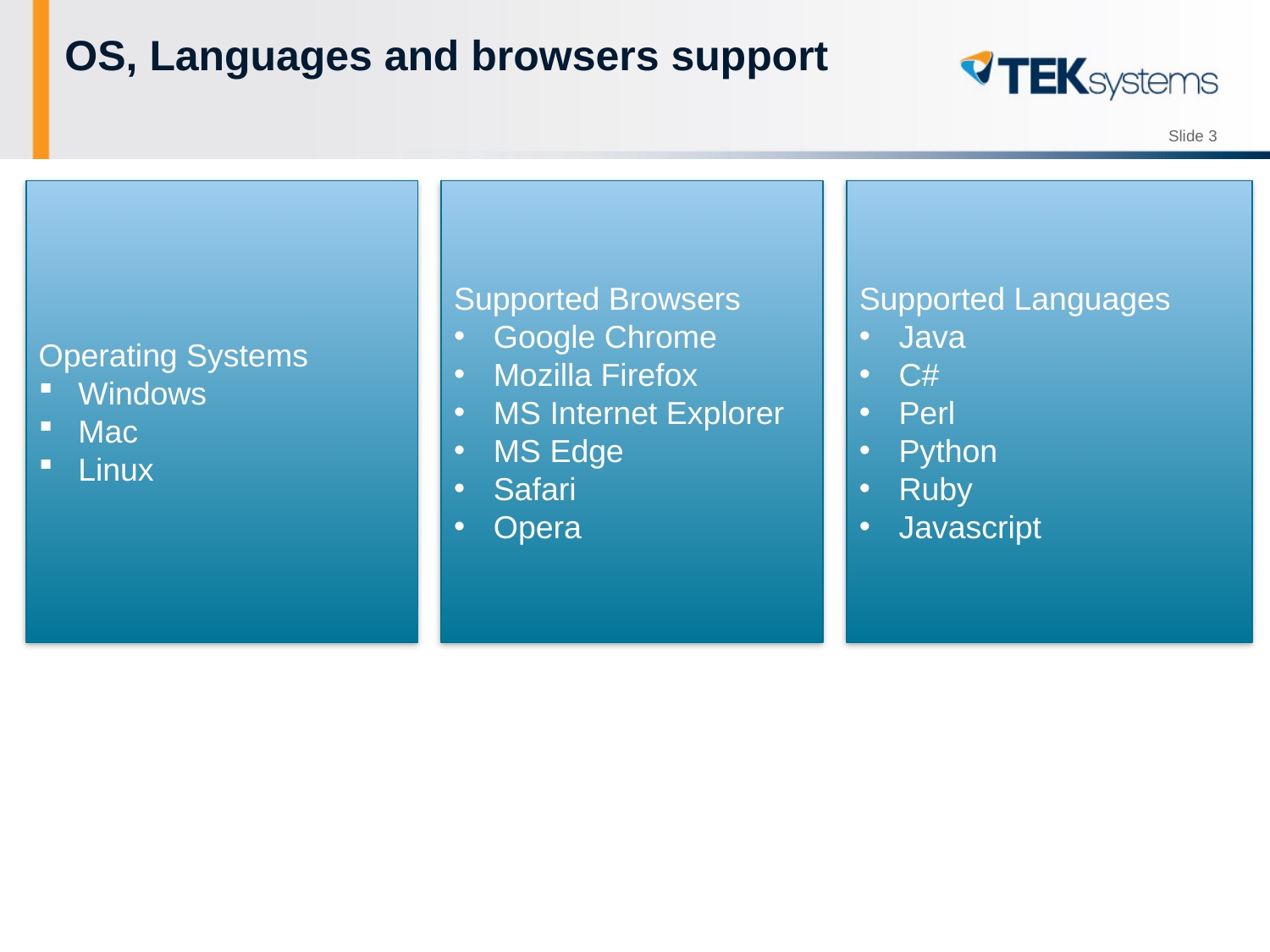

# OS, Languages and browsers support
Operating Systems
Windows
Mac
Linux

Supported Browsers
Google Chrome
Mozilla Firefox
MS Internet Explorer
MS Edge
Safari
Opera

Supported Languages
Java
C#
Perl
Python
Ruby
Javascript